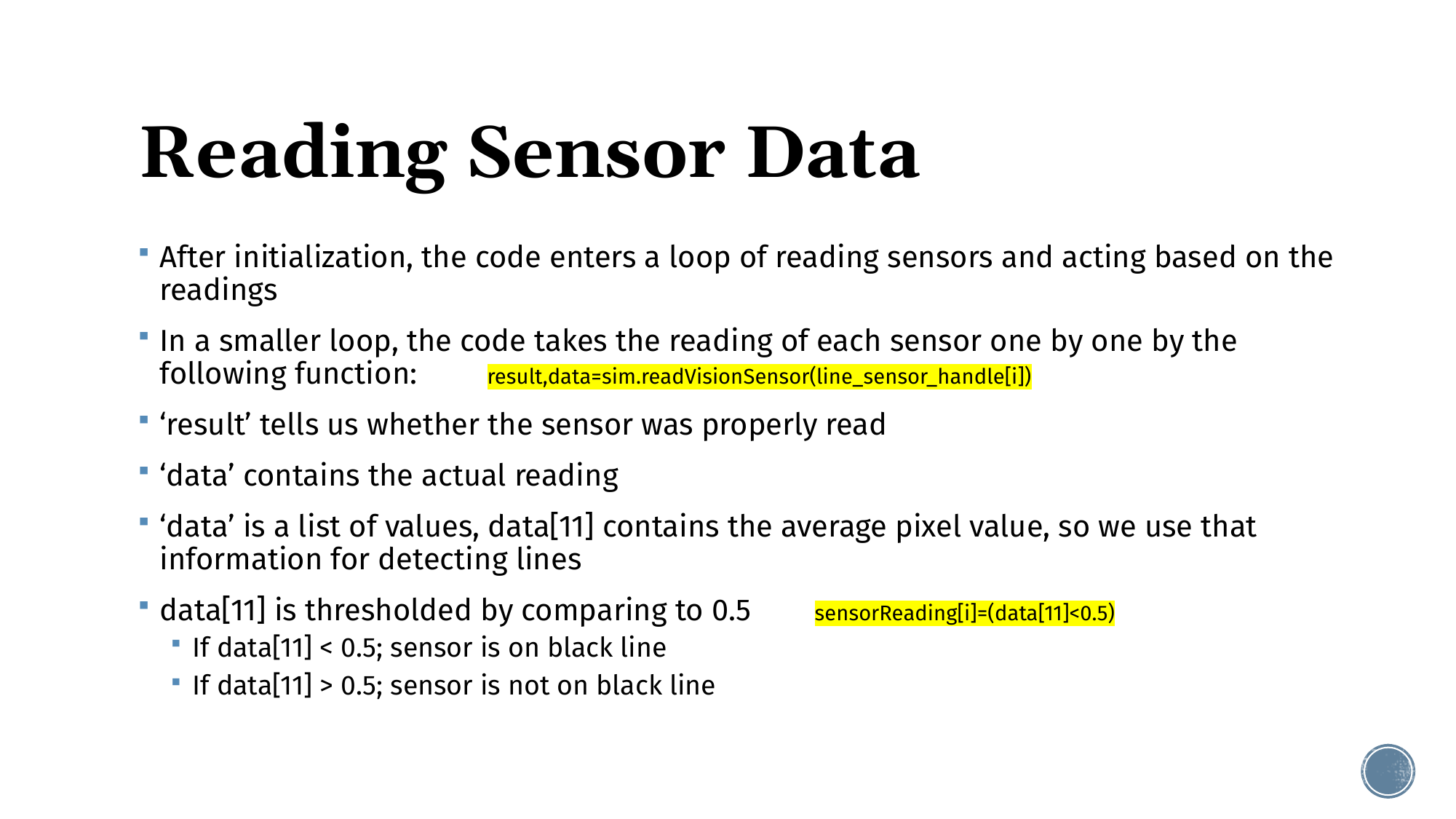

# Reading Sensor Data
After initialization, the code enters a loop of reading sensors and acting based on the readings
In a smaller loop, the code takes the reading of each sensor one by one by the following function:	result,data=sim.readVisionSensor(line_sensor_handle[i])
‘result’ tells us whether the sensor was properly read
‘data’ contains the actual reading
‘data’ is a list of values, data[11] contains the average pixel value, so we use that information for detecting lines
data[11] is thresholded by comparing to 0.5 	sensorReading[i]=(data[11]<0.5)
If data[11] < 0.5; sensor is on black line
If data[11] > 0.5; sensor is not on black line